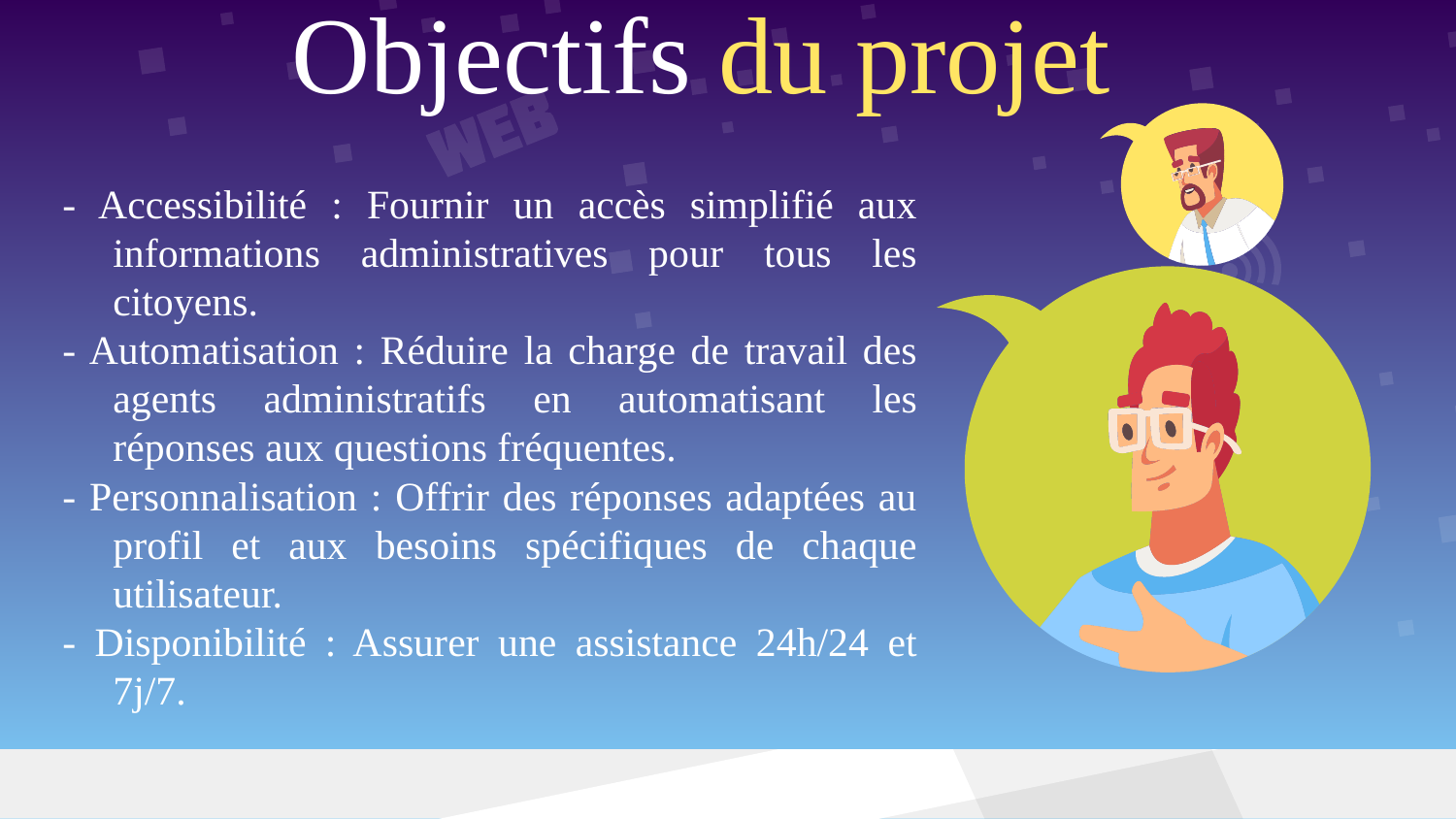

# Objectifs du projet

- Accessibilité : Fournir un accès simplifié aux informations administratives pour tous les citoyens.
- Automatisation : Réduire la charge de travail des agents administratifs en automatisant les réponses aux questions fréquentes.
- Personnalisation : Offrir des réponses adaptées au profil et aux besoins spécifiques de chaque utilisateur.
- Disponibilité : Assurer une assistance 24h/24 et 7j/7.